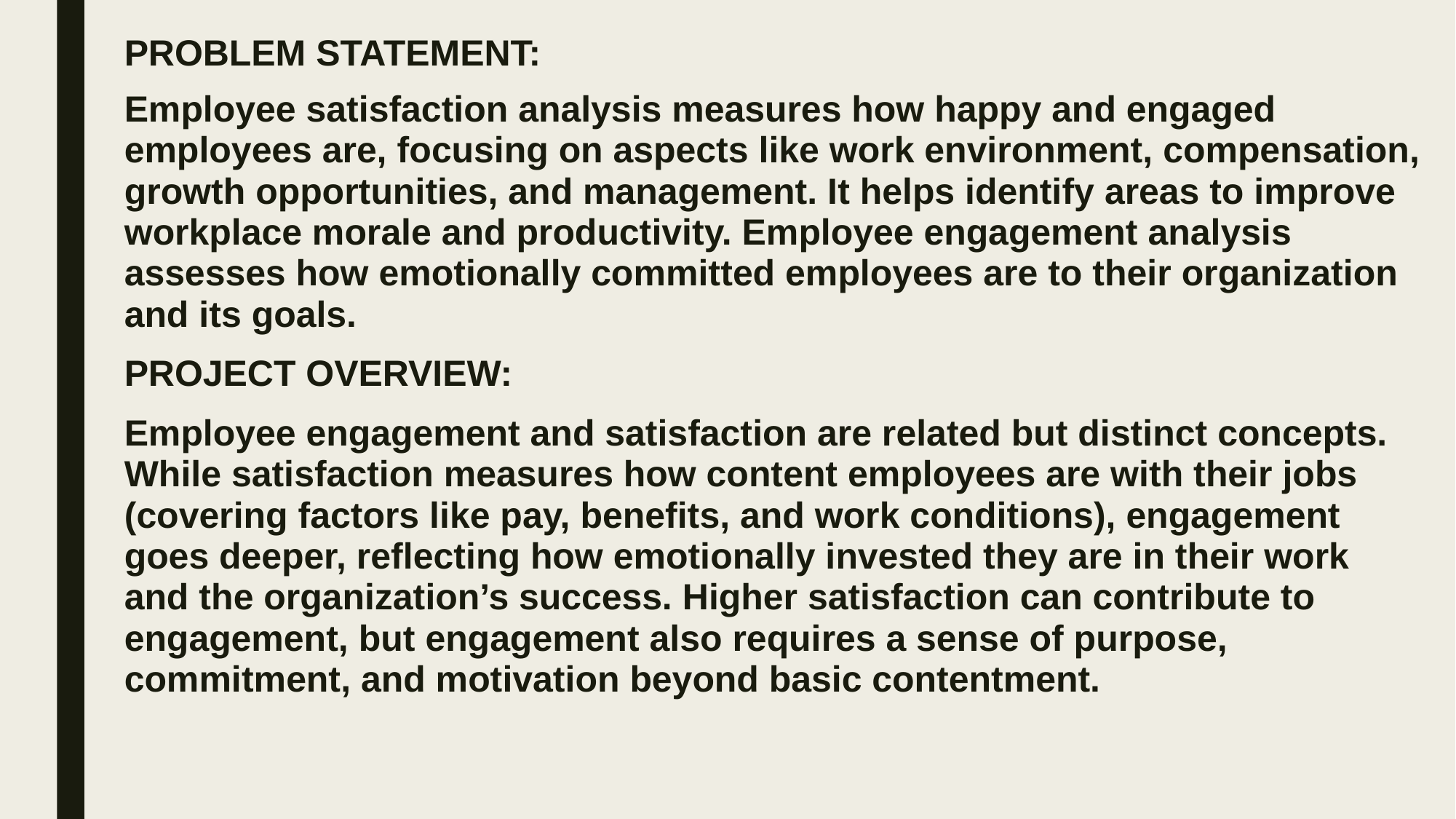

PROBLEM STATEMENT:
Employee satisfaction analysis measures how happy and engaged employees are, focusing on aspects like work environment, compensation, growth opportunities, and management. It helps identify areas to improve workplace morale and productivity. Employee engagement analysis assesses how emotionally committed employees are to their organization and its goals.
PROJECT OVERVIEW:
Employee engagement and satisfaction are related but distinct concepts. While satisfaction measures how content employees are with their jobs (covering factors like pay, benefits, and work conditions), engagement goes deeper, reflecting how emotionally invested they are in their work and the organization’s success. Higher satisfaction can contribute to engagement, but engagement also requires a sense of purpose, commitment, and motivation beyond basic contentment.